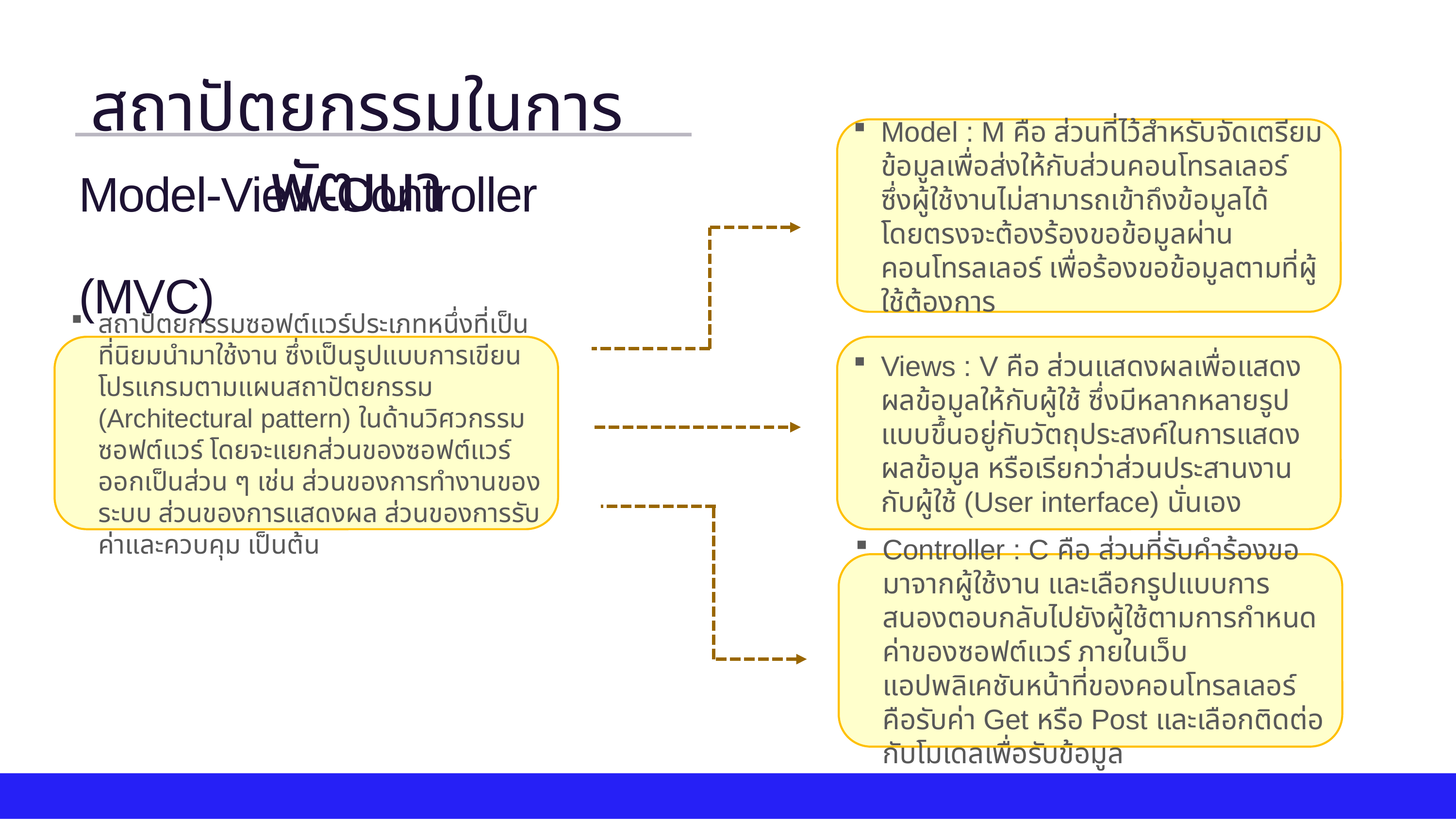

สถาปัตยกรรมในการพัฒนา
Model-View-Controller (MVC)
Model : M คือ ส่วนที่ไว้สำหรับจัดเตรียมข้อมูลเพื่อส่งให้กับส่วนคอนโทรลเลอร์ ซึ่งผู้ใช้งานไม่สามารถเข้าถึงข้อมูลได้โดยตรงจะต้องร้องขอข้อมูลผ่านคอนโทรลเลอร์ เพื่อร้องขอข้อมูลตามที่ผู้ใช้ต้องการ

Views : V คือ ส่วนแสดงผลเพื่อแสดงผลข้อมูลให้กับผู้ใช้ ซึ่งมีหลากหลายรูปแบบขึ้นอยู่กับวัตถุประสงค์ในการแสดงผลข้อมูล หรือเรียกว่าส่วนประสานงานกับผู้ใช้ (User interface) นั่นเอง
สถาปัตยกรรมซอฟต์แวร์ประเภทหนึ่งที่เป็นที่นิยมนำมาใช้งาน ซึ่งเป็นรูปแบบการเขียนโปรแกรมตามแผนสถาปัตยกรรม (Architectural pattern) ในด้านวิศวกรรมซอฟต์แวร์ โดยจะแยกส่วนของซอฟต์แวร์ออกเป็นส่วน ๆ เช่น ส่วนของการทำงานของระบบ ส่วนของการแสดงผล ส่วนของการรับค่าและควบคุม เป็นต้น
Controller : C คือ ส่วนที่รับคำร้องขอมาจากผู้ใช้งาน และเลือกรูปแบบการสนองตอบกลับไปยังผู้ใช้ตามการกำหนดค่าของซอฟต์แวร์ ภายในเว็บแอปพลิเคชันหน้าที่ของคอนโทรลเลอร์คือรับค่า Get หรือ Post และเลือกติดต่อกับโมเดลเพื่อรับข้อมูล